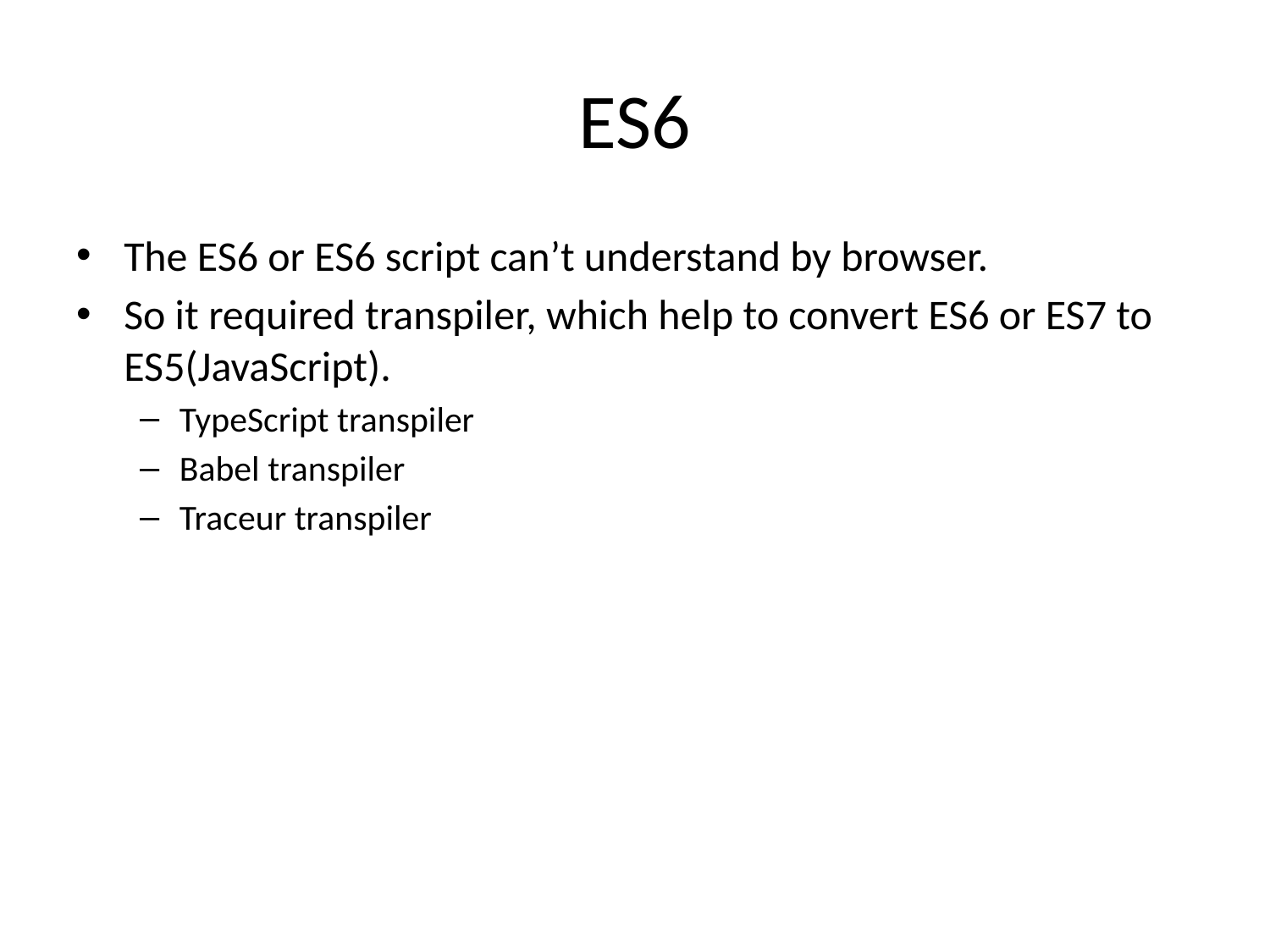

# ES6
The ES6 or ES6 script can’t understand by browser.
So it required transpiler, which help to convert ES6 or ES7 to ES5(JavaScript).
TypeScript transpiler
Babel transpiler
Traceur transpiler